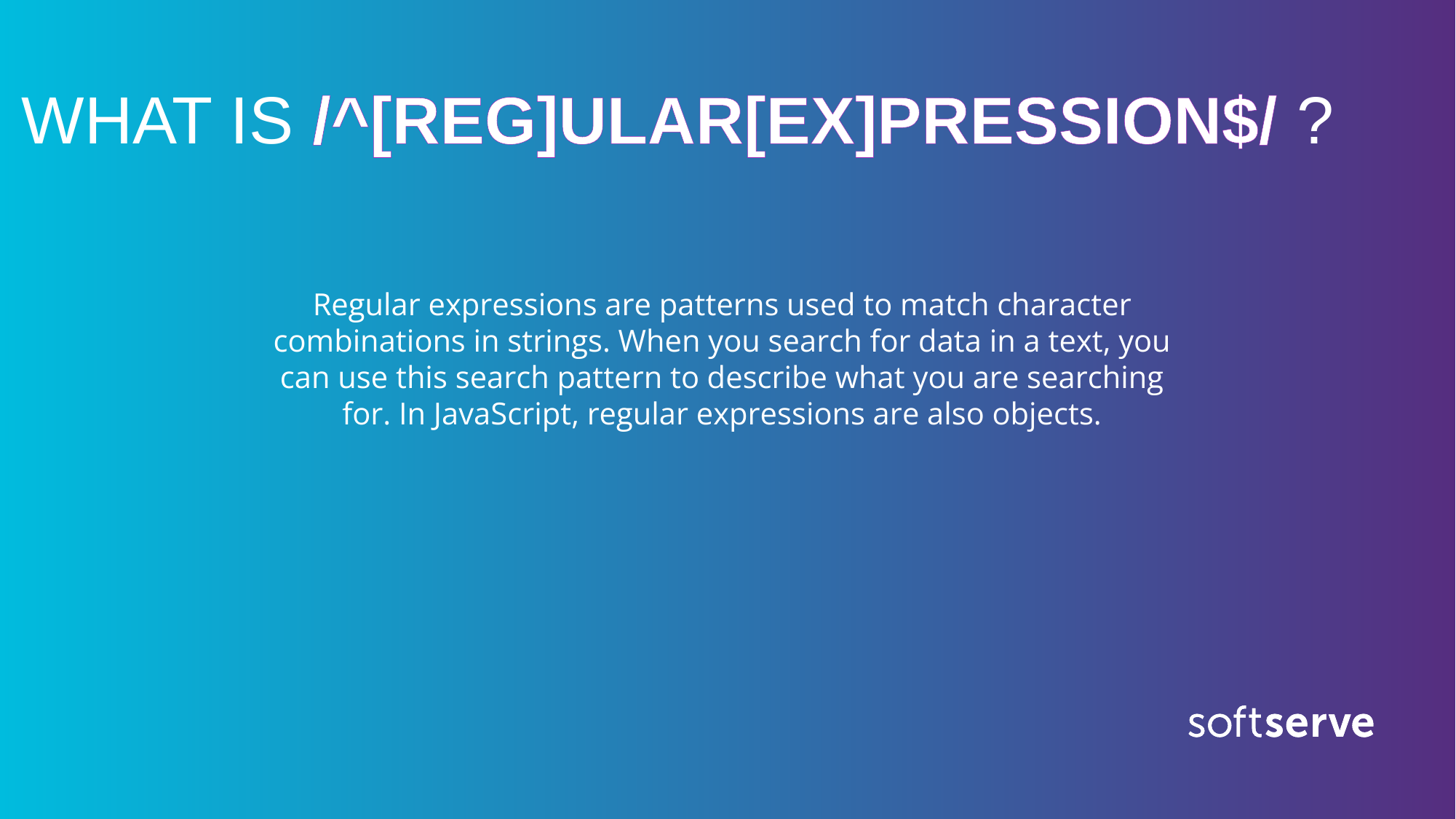

# WHAT IS /^[REG]ULAR[EX]PRESSION$/ ?
Regular expressions are patterns used to match character combinations in strings. When you search for data in a text, you can use this search pattern to describe what you are searching for. In JavaScript, regular expressions are also objects.